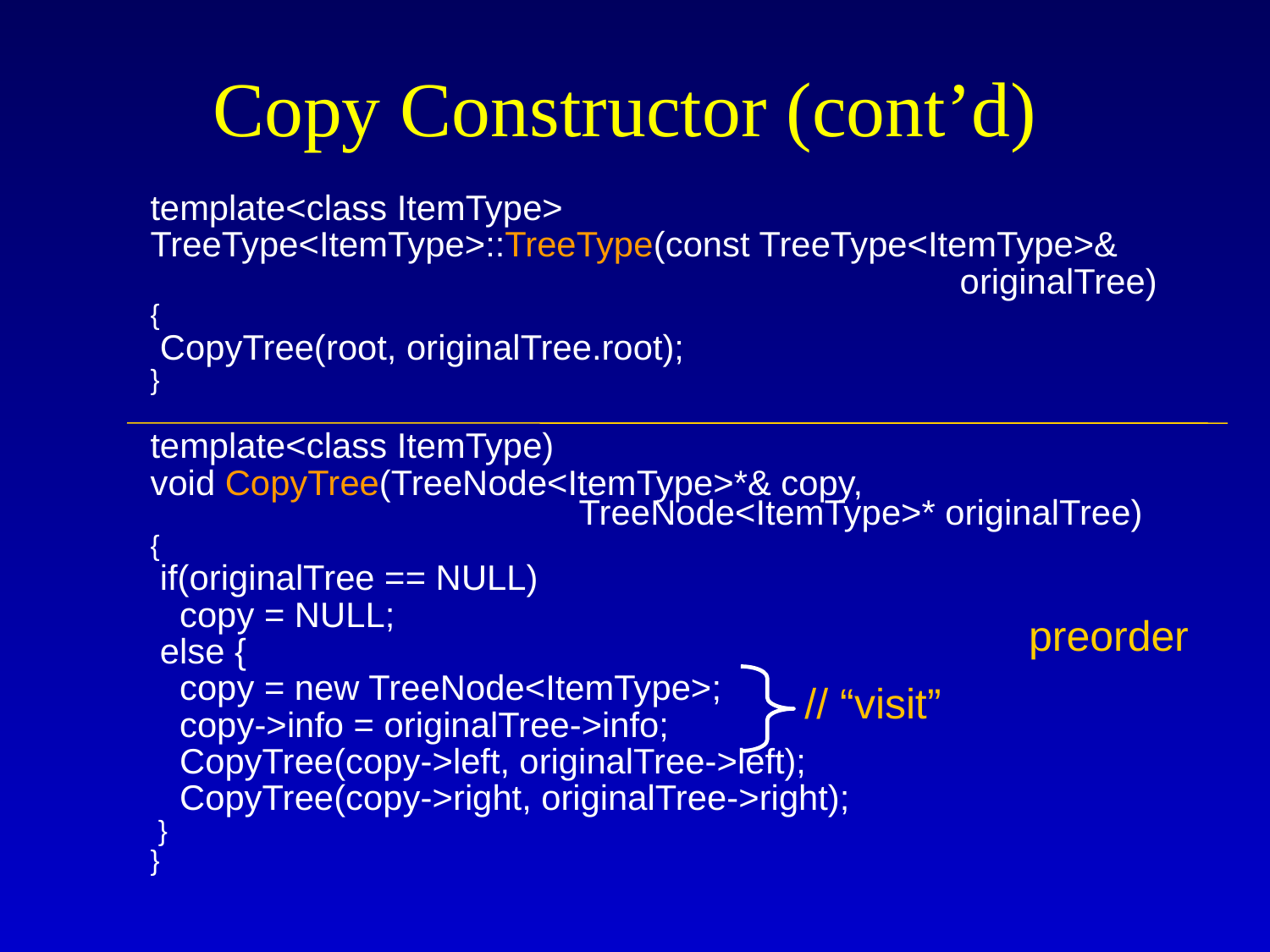

# Copy Constructor (cont’d)
template<class ItemType>
TreeType<ItemType>::TreeType(const TreeType<ItemType>&
                                				originalTree)
{
 CopyTree(root, originalTree.root);
}

template<class ItemType)
void CopyTree(TreeNode<ItemType>*& copy,            					TreeNode<ItemType>* originalTree)
{
 if(originalTree == NULL)
   copy = NULL;
 else {
   copy = new TreeNode<ItemType>;
   copy->info = originalTree->info;
   CopyTree(copy->left, originalTree->left);
   CopyTree(copy->right, originalTree->right);
 }
}

preorder

// “visit”